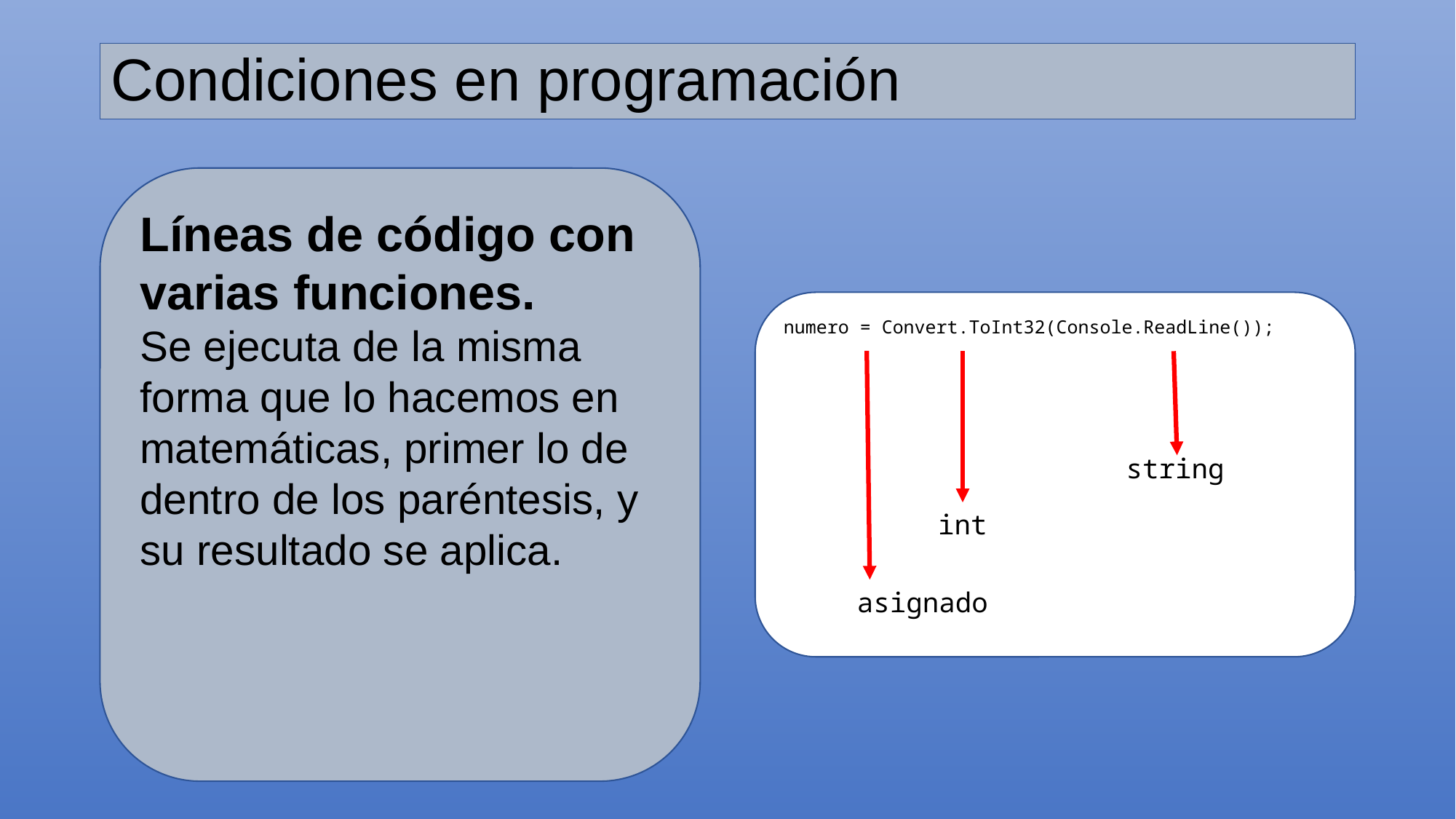

# Condiciones en programación
Líneas de código con varias funciones.
Se ejecuta de la misma forma que lo hacemos en matemáticas, primer lo de dentro de los paréntesis, y su resultado se aplica.

numero = Convert.ToInt32(Console.ReadLine());

string
int
asignado